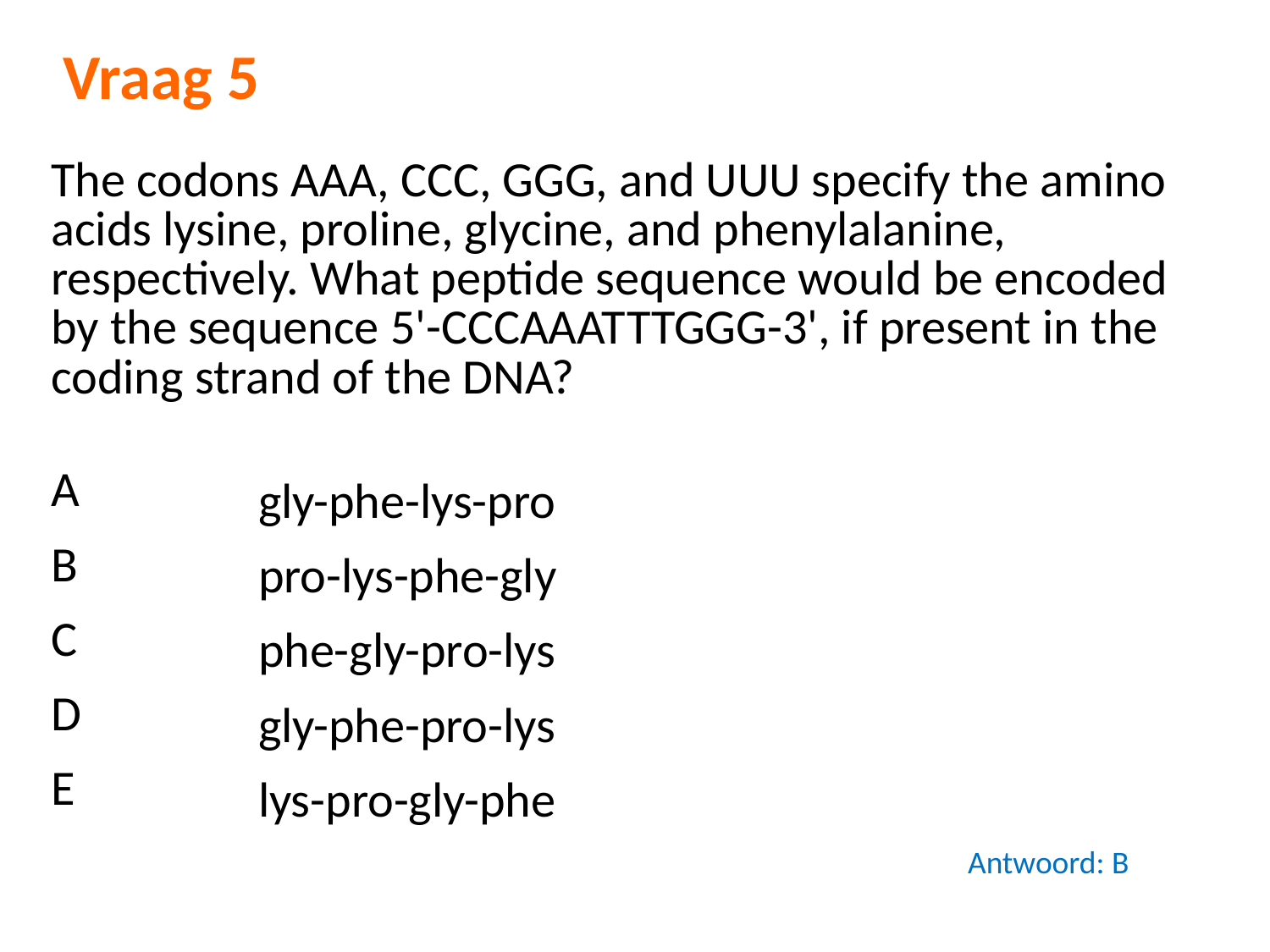

Vraag 5
| The codons AAA, CCC, GGG, and UUU specify the amino acids lysine, proline, glycine, and phenylalanine, respectively. What peptide sequence would be encoded by the sequence 5'-CCCAAATTTGGG-3', if present in the coding strand of the DNA? |  |
| --- | --- |
|  |  |
| A | gly-phe-lys-pro |
| B | pro-lys-phe-gly |
| C | phe-gly-pro-lys |
| D | gly-phe-pro-lys |
| E | lys-pro-gly-phe |
Antwoord: B